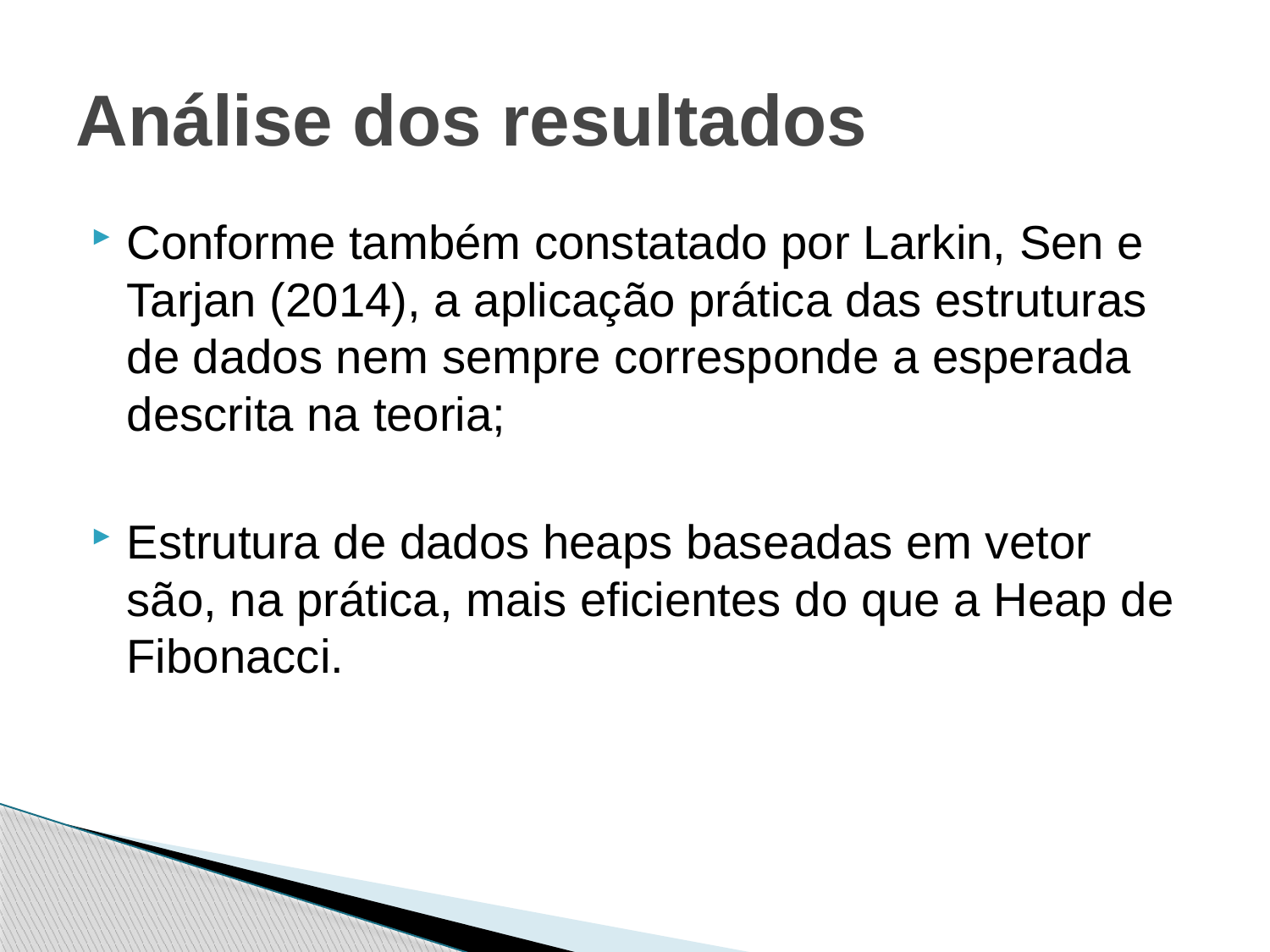

# Análise dos resultados
Conforme também constatado por Larkin, Sen e Tarjan (2014), a aplicação prática das estruturas de dados nem sempre corresponde a esperada descrita na teoria;

Estrutura de dados heaps baseadas em vetor são, na prática, mais eficientes do que a Heap de Fibonacci.